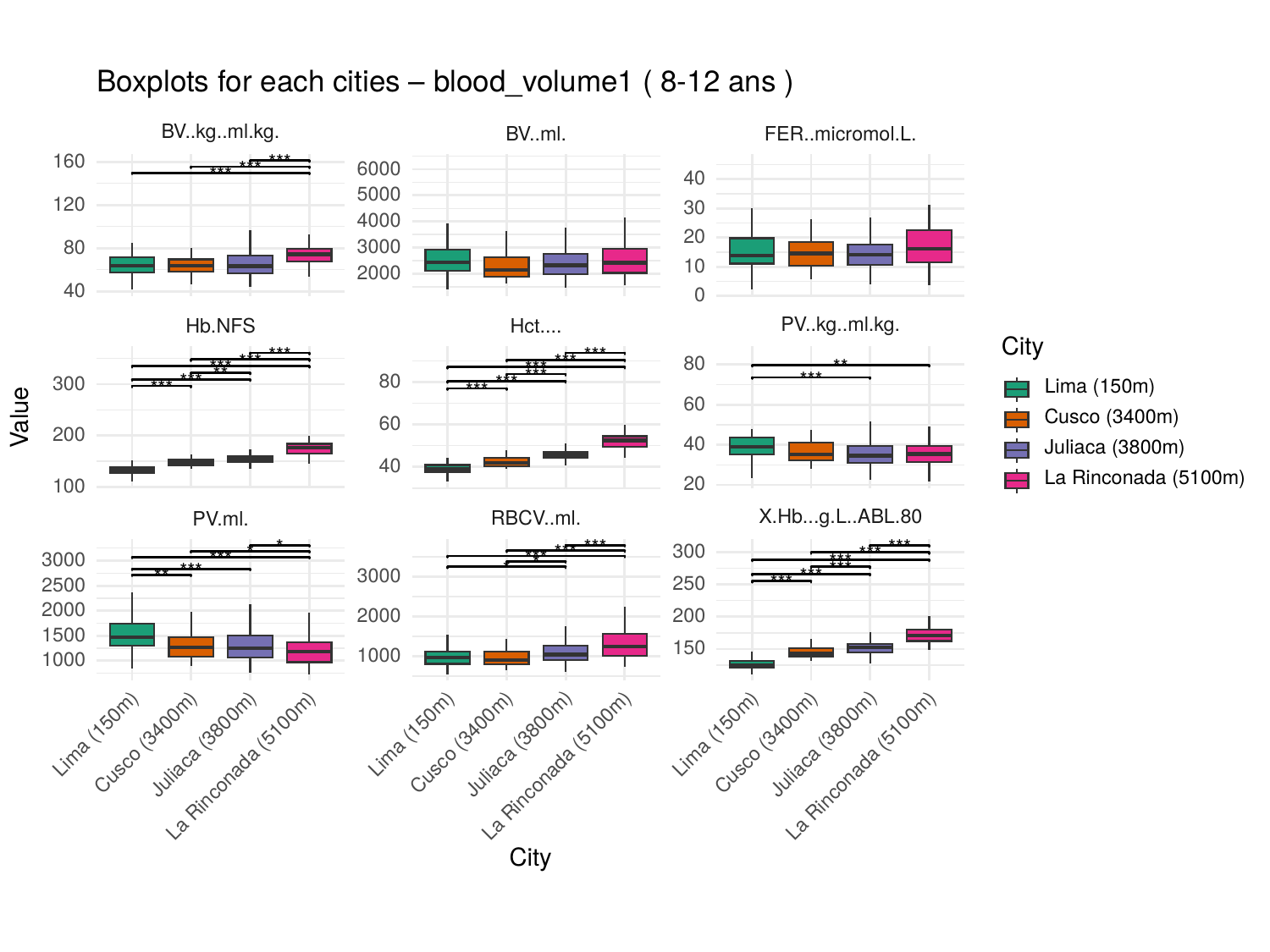

Boxplots for each cities – blood_volume1 ( 8-12 ans )
BV..kg..ml.kg.
FER..micromol.L.
BV..ml.

160

***

6000

***

40
***

5000

120
30

4000

20

3000
80

10

2000

40

0

PV..kg..ml.kg.
Hb.NFS
Hct....
City

***
***

80

***

***

**

***

***

**

***

80
300

***

Lima (150m)
***

***

***

***

60

Value
Cusco (3400m)

60

200

40

Juliaca (3800m)

40

La Rinconada (5100m)

20
100

X.Hb...g.L..ABL.80
RBCV..ml.
PV.ml.

300
*
***
***

***

*

***

3000
***

***

***

*

***

*

***

3000

***

**

250
2500
***

2000

2000
200

1500

150

1000

1000

Lima (150m)
Lima (150m)
Lima (150m)
Cusco (3400m)
Cusco (3400m)
Cusco (3400m)
Juliaca (3800m)
Juliaca (3800m)
Juliaca (3800m)
La Rinconada (5100m)
La Rinconada (5100m)
La Rinconada (5100m)
City